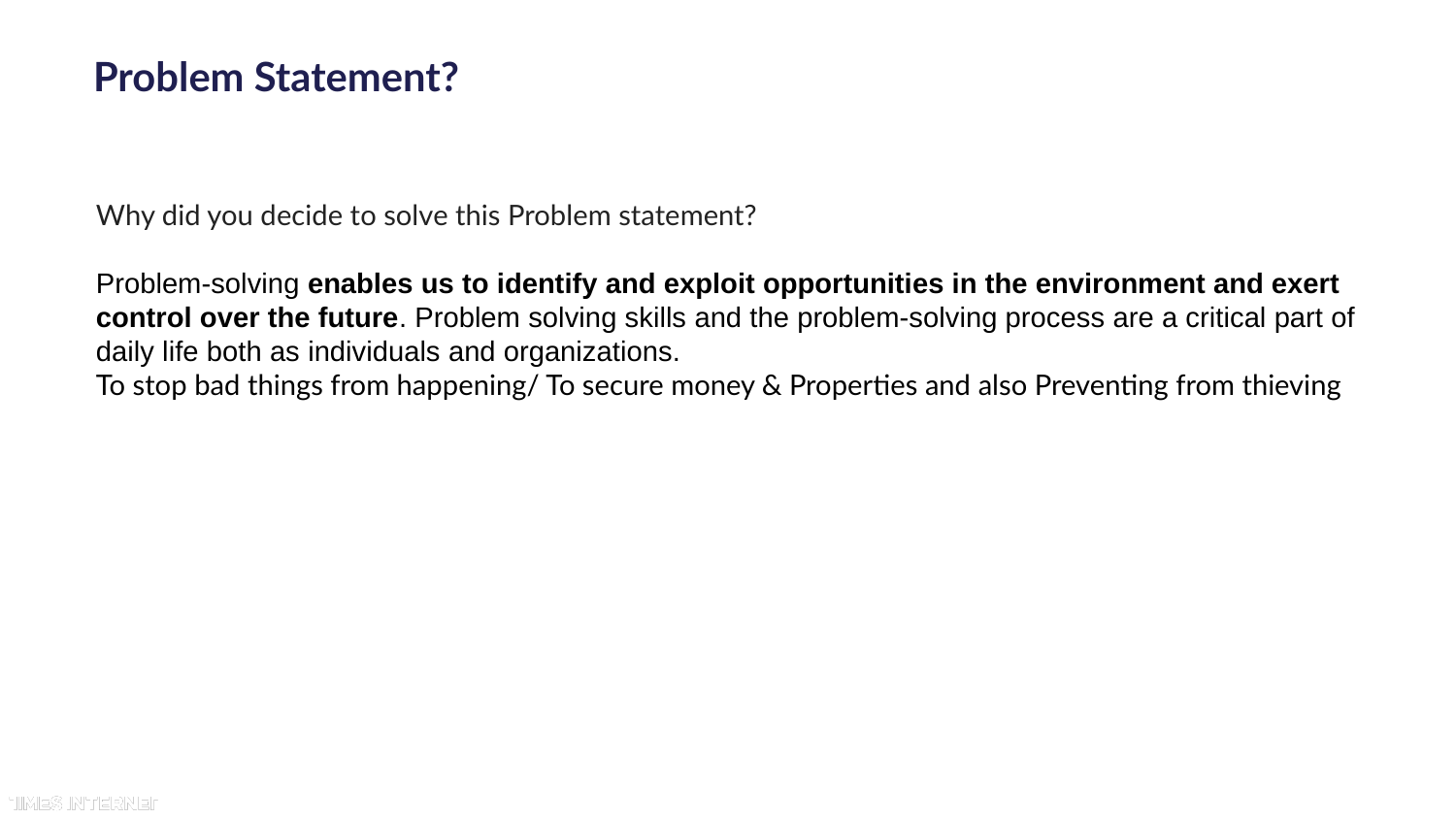

# Problem Statement?
Why did you decide to solve this Problem statement?

Problem-solving enables us to identify and exploit opportunities in the environment and exert  control over the future. Problem solving skills and the problem-solving process are a critical part of daily life both as individuals and organizations.
To stop bad things from happening/ To secure money & Properties and also Preventing from thieving